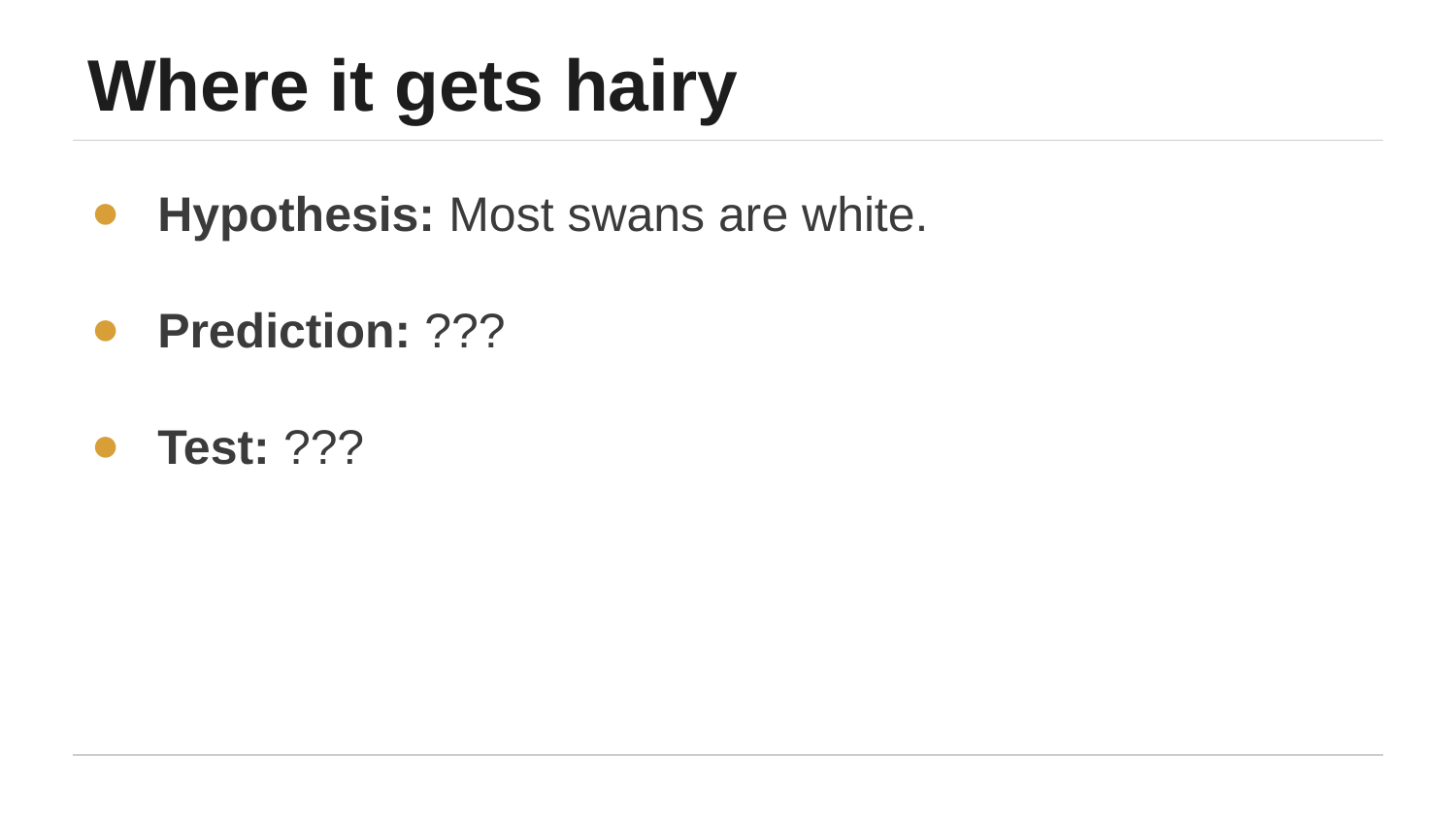

# Where it gets hairy
Hypothesis: Most swans are white.
Prediction: ???

Test: ???